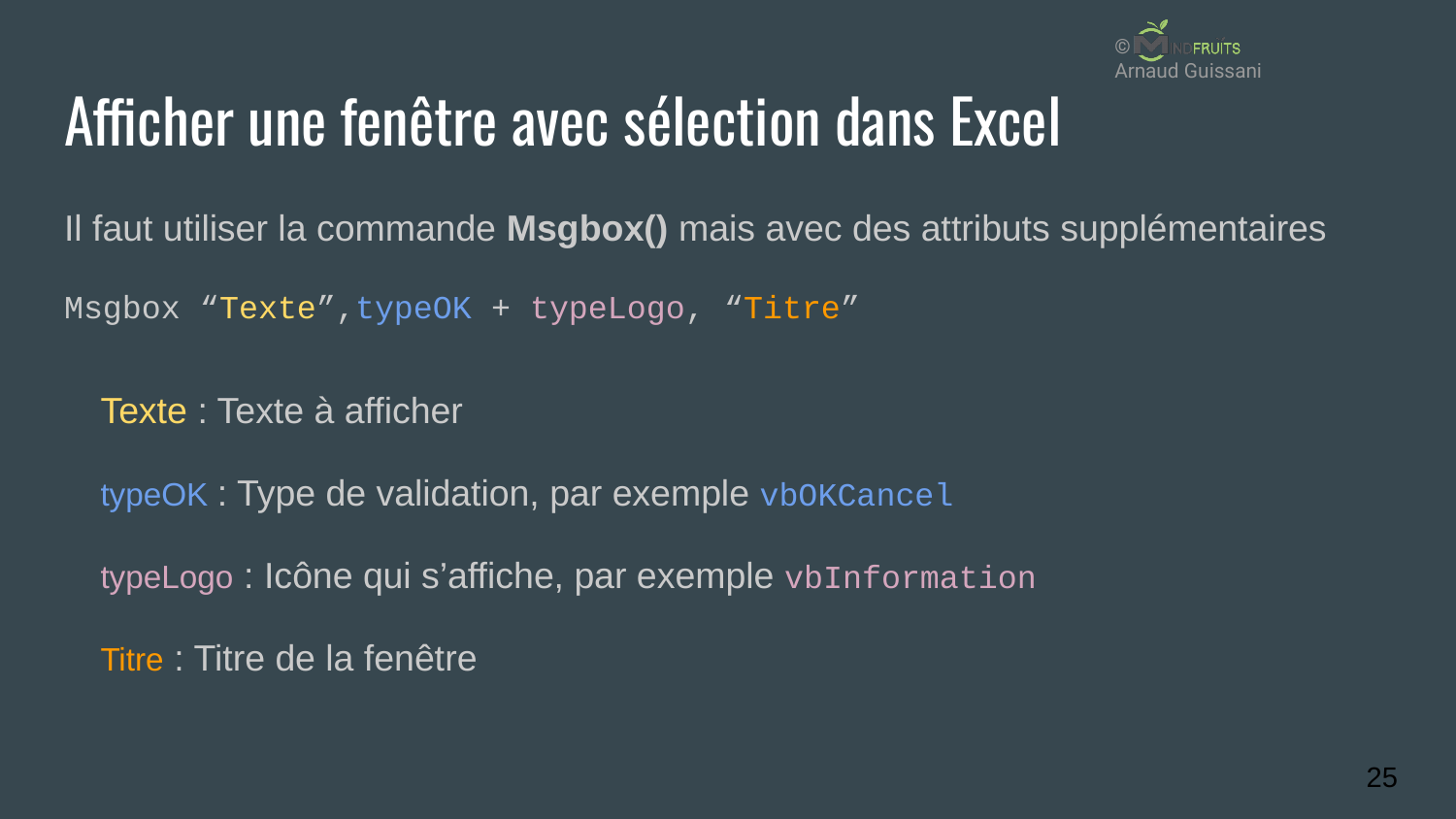

# Afficher une fenêtre avec sélection dans Excel
Il faut utiliser la commande Msgbox() mais avec des attributs supplémentaires
Msgbox “Texte”,typeOK + typeLogo, “Titre”

Texte : Texte à afficher
typeOK : Type de validation, par exemple vbOKCancel
typeLogo : Icône qui s’affiche, par exemple vbInformation
Titre : Titre de la fenêtre
25